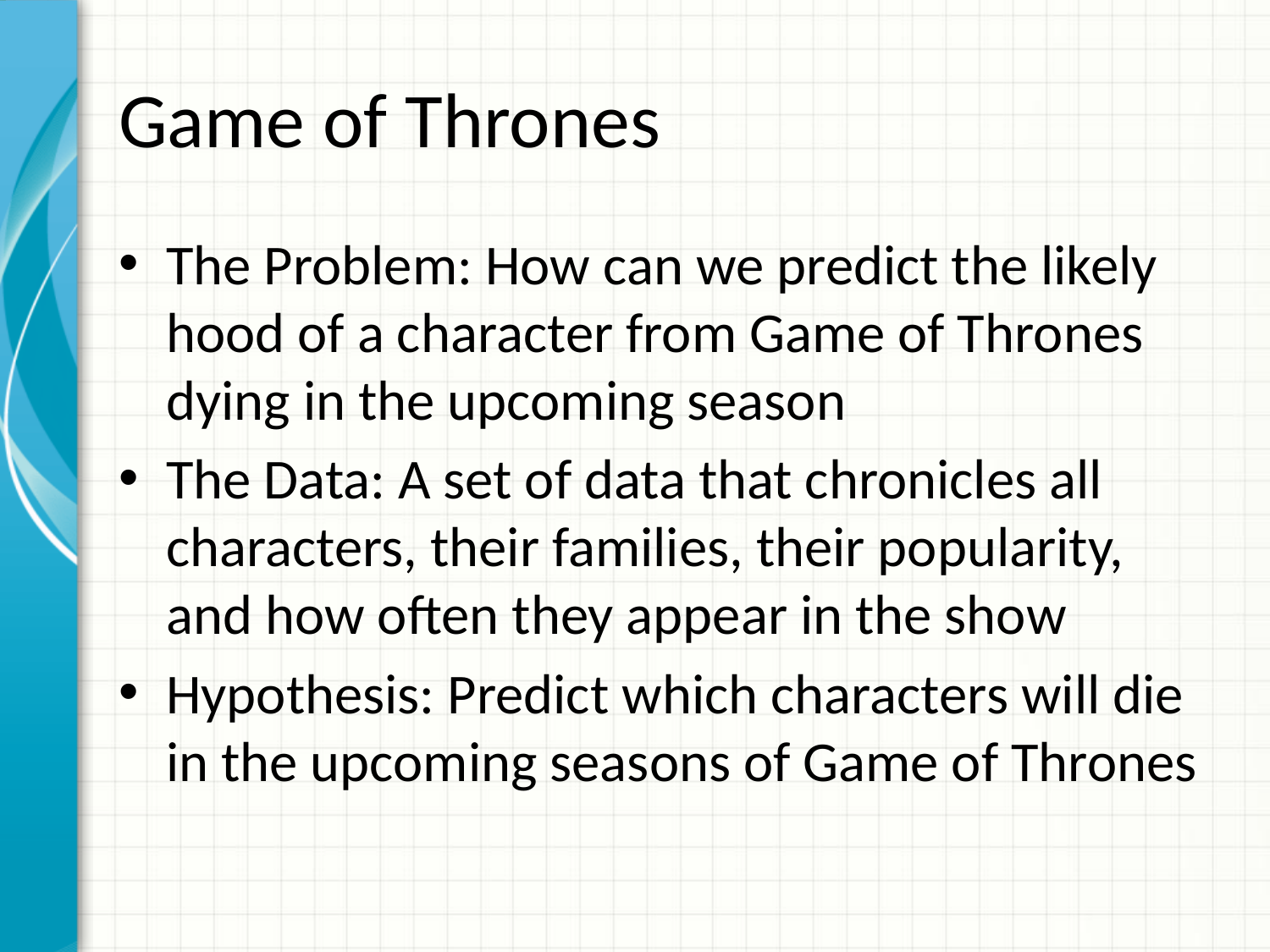

# Game of Thrones
The Problem: How can we predict the likely hood of a character from Game of Thrones dying in the upcoming season
The Data: A set of data that chronicles all characters, their families, their popularity, and how often they appear in the show
Hypothesis: Predict which characters will die in the upcoming seasons of Game of Thrones